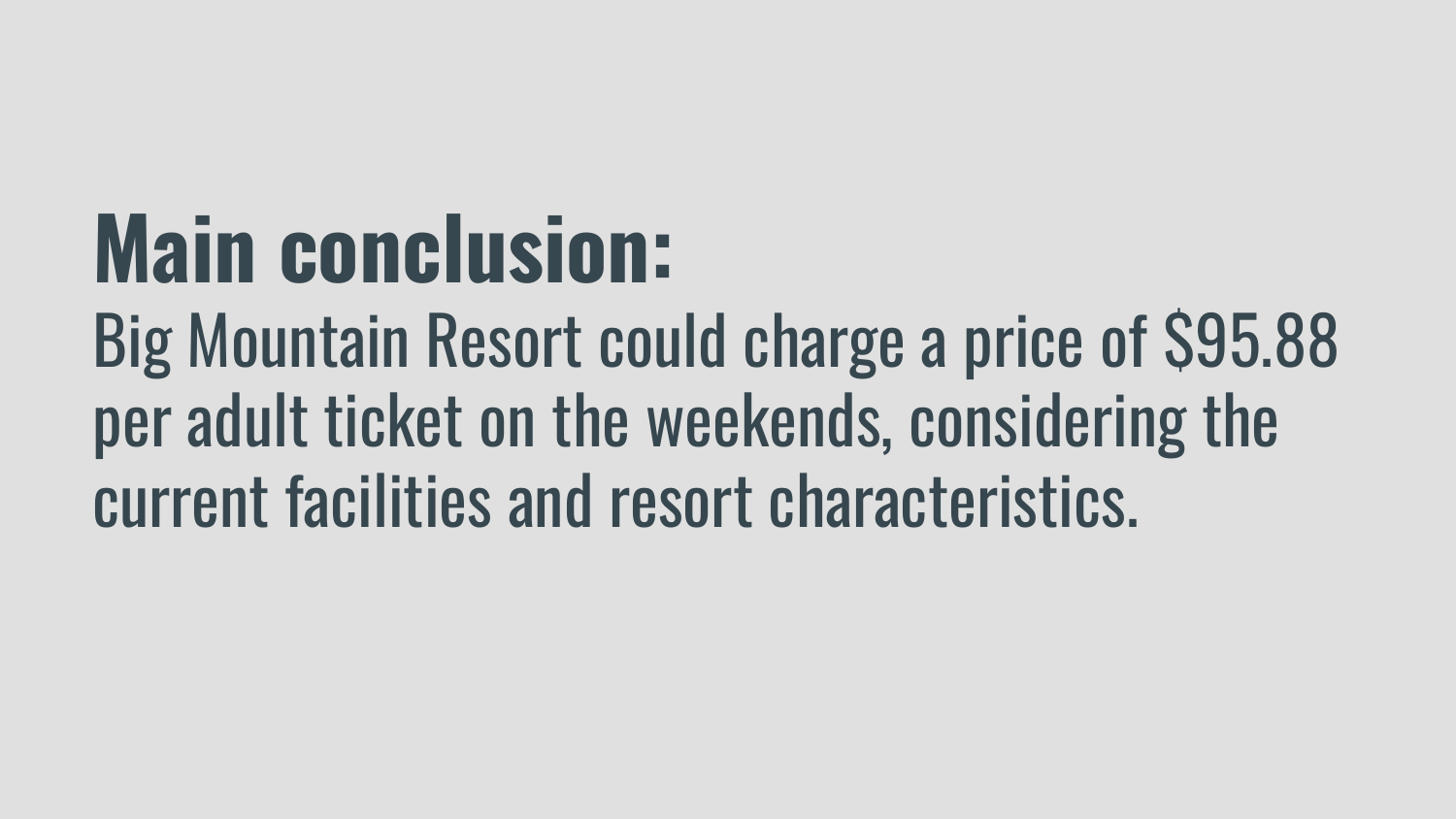

# Main conclusion:
Big Mountain Resort could charge a price of $95.88 per adult ticket on the weekends, considering the current facilities and resort characteristics.